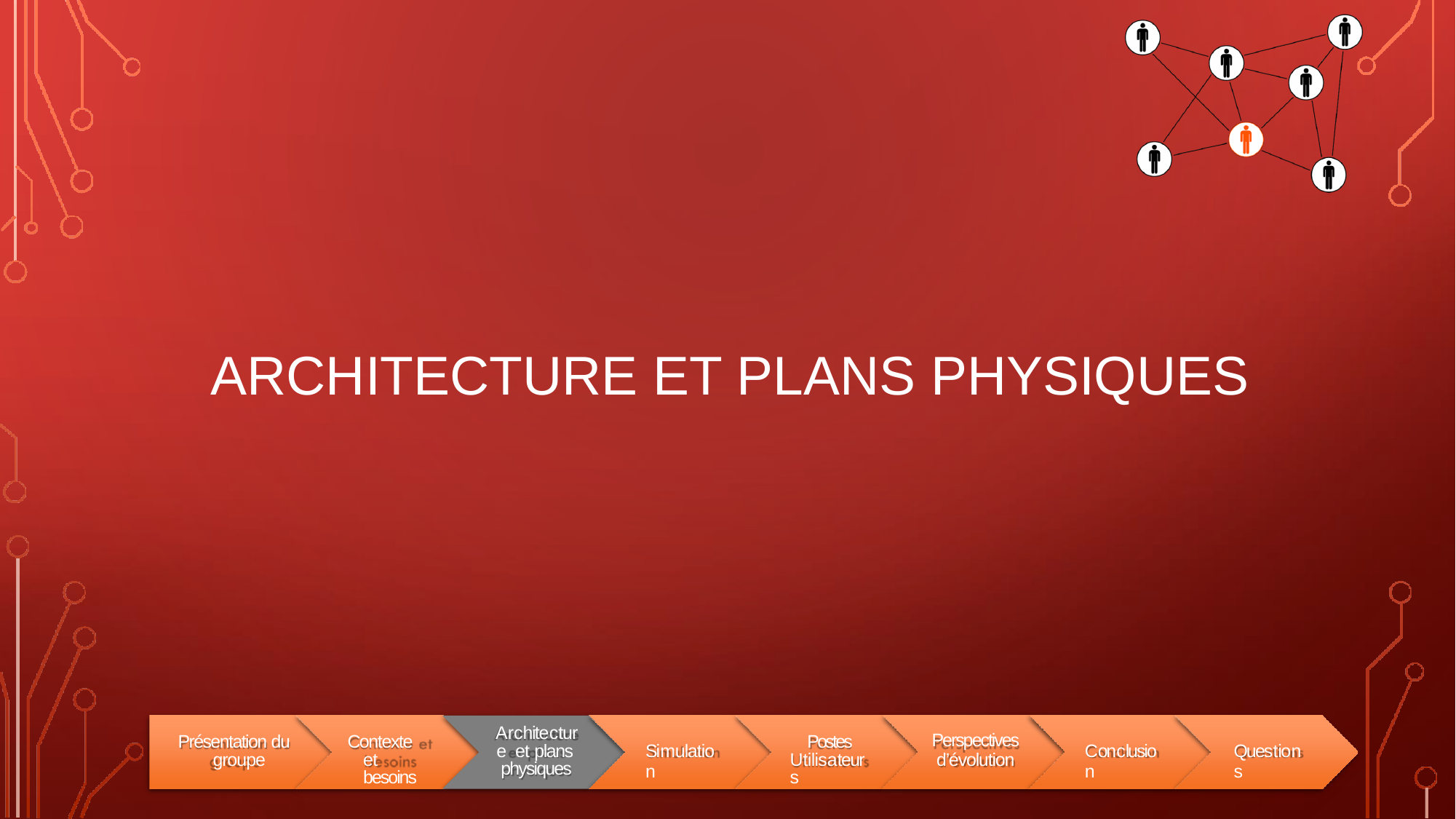

# ARCHITECTURE ET PLANS PHYSIQUES

Architecture  et plans  physiques

Présentation du  groupe
Contexte et  besoins
Postes  Utilisateurs
Perspectives
d’évolution

Simulation
Conclusion
Questions